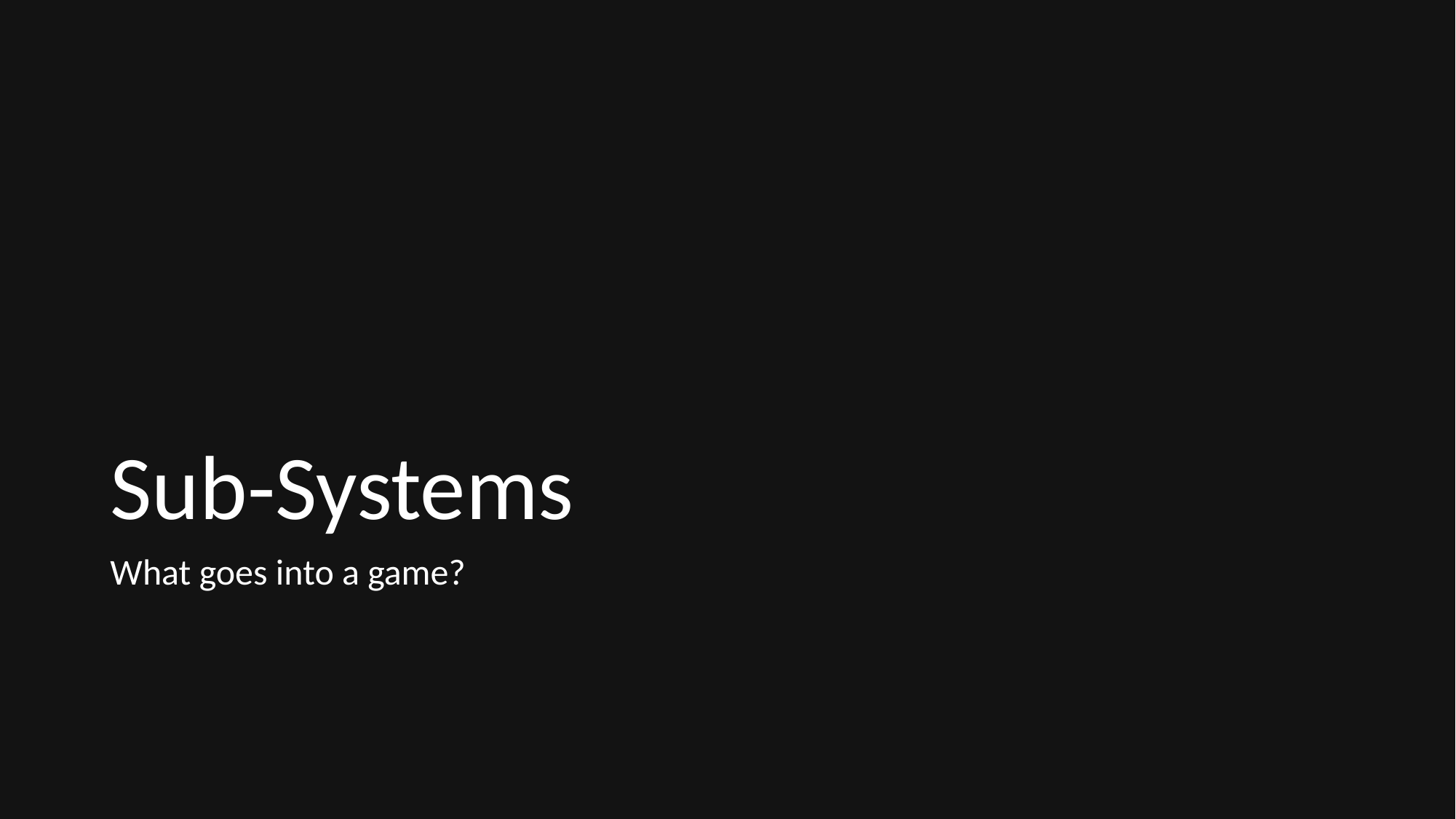

# Sub-Systems
What goes into a game?